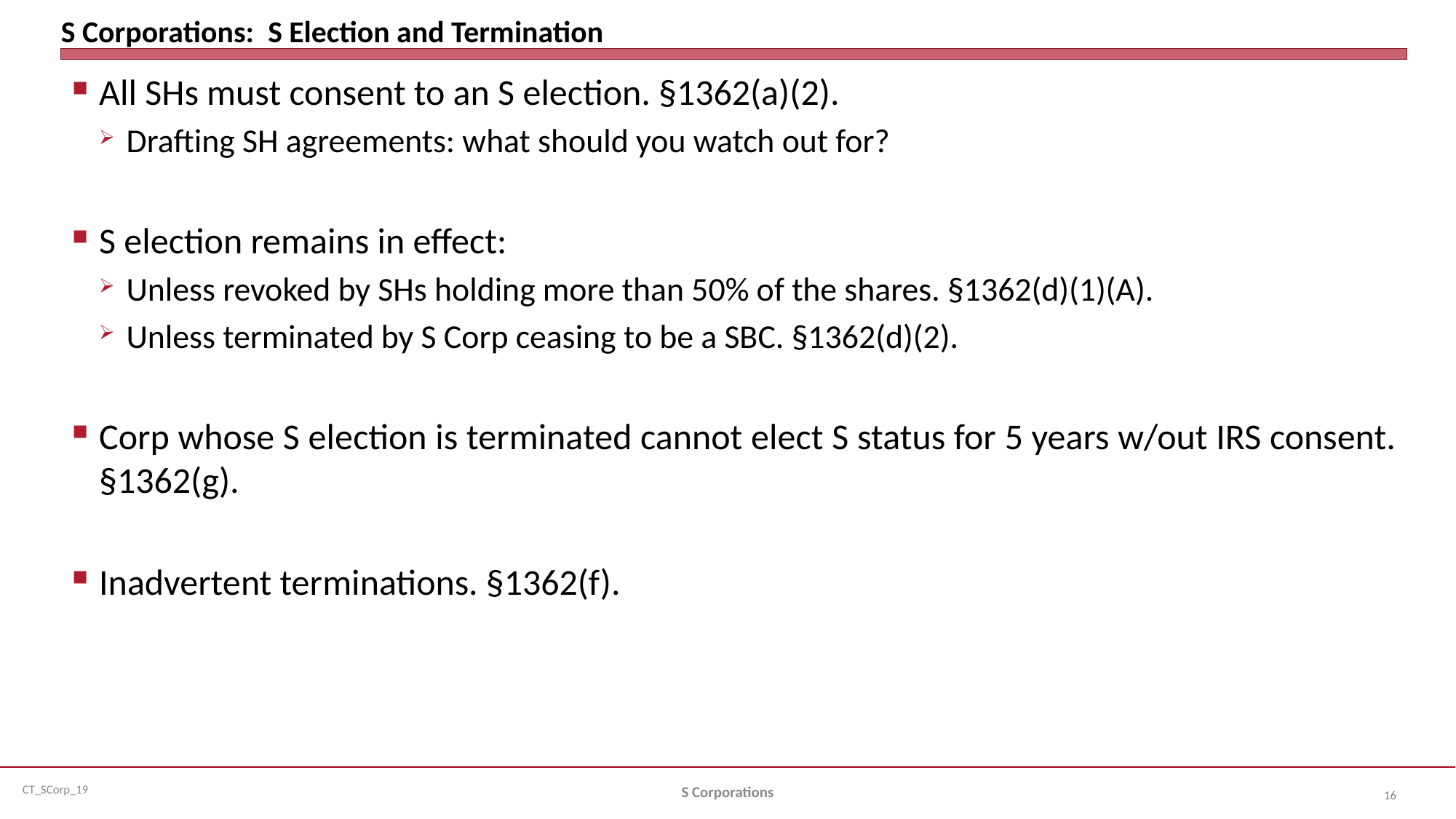

# S Corporations:  S Election and Termination
All SHs must consent to an S election. §1362(a)(2).
Drafting SH agreements: what should you watch out for?

S election remains in effect:
Unless revoked by SHs holding more than 50% of the shares. §1362(d)(1)(A).
Unless terminated by S Corp ceasing to be a SBC. §1362(d)(2).

Corp whose S election is terminated cannot elect S status for 5 years w/out IRS consent. §1362(g).

Inadvertent terminations. §1362(f).

S Corporations
16